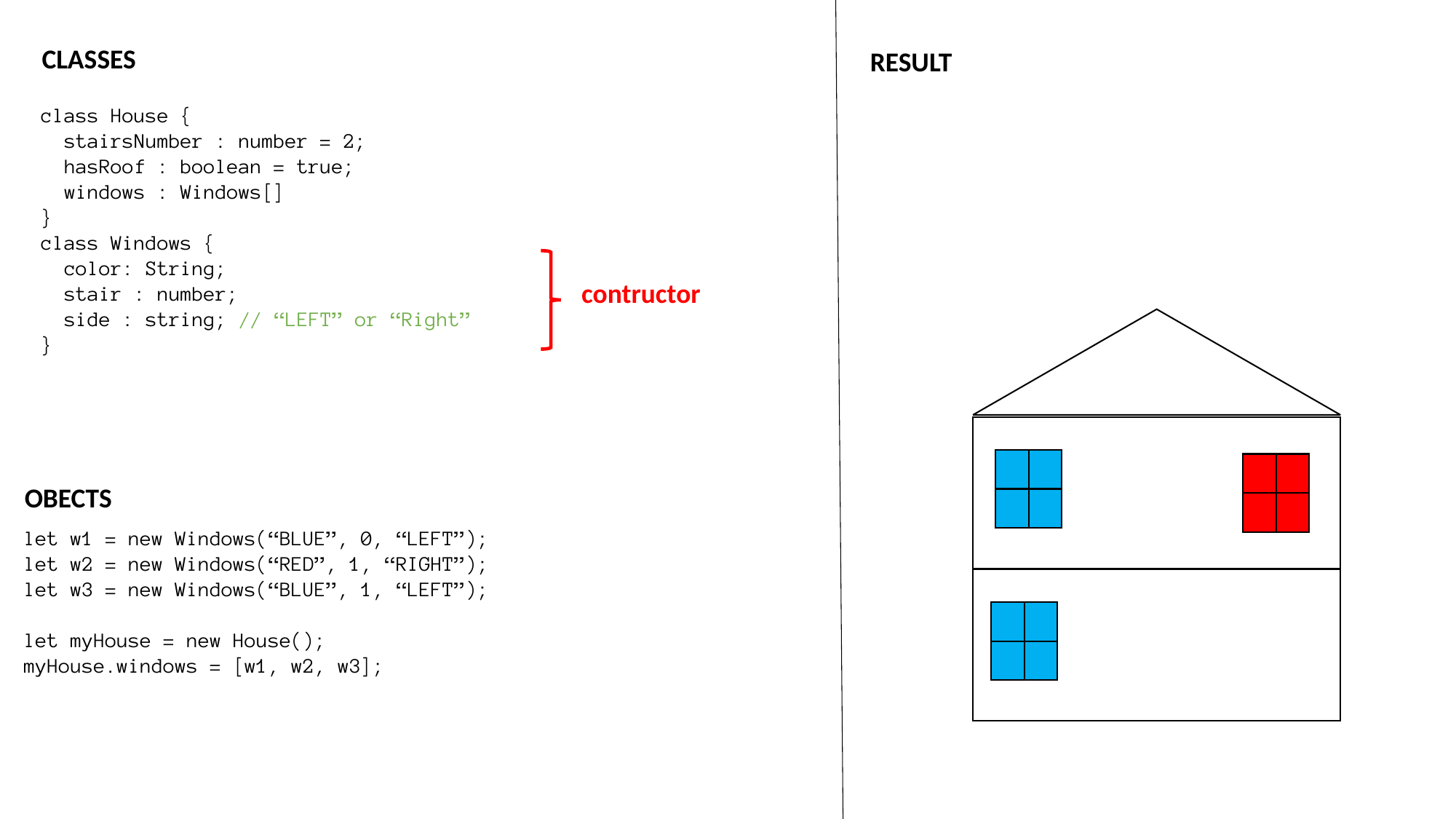

CLASSES
RESULT
class House {
  stairsNumber : number = 2;
  hasRoof : boolean = true;
  windows : Windows[]
}
class Windows {
  color: String;
  stair : number;
  side : string; // “LEFT” or “Right”
}

contructor

OBECTS
let w1 = new Windows(“BLUE”, 0, “LEFT”);
let w2 = new Windows(“RED”, 1, “RIGHT”);
let w3 = new Windows(“BLUE”, 1, “LEFT”);

let myHouse = new House();
myHouse.windows = [w1, w2, w3];